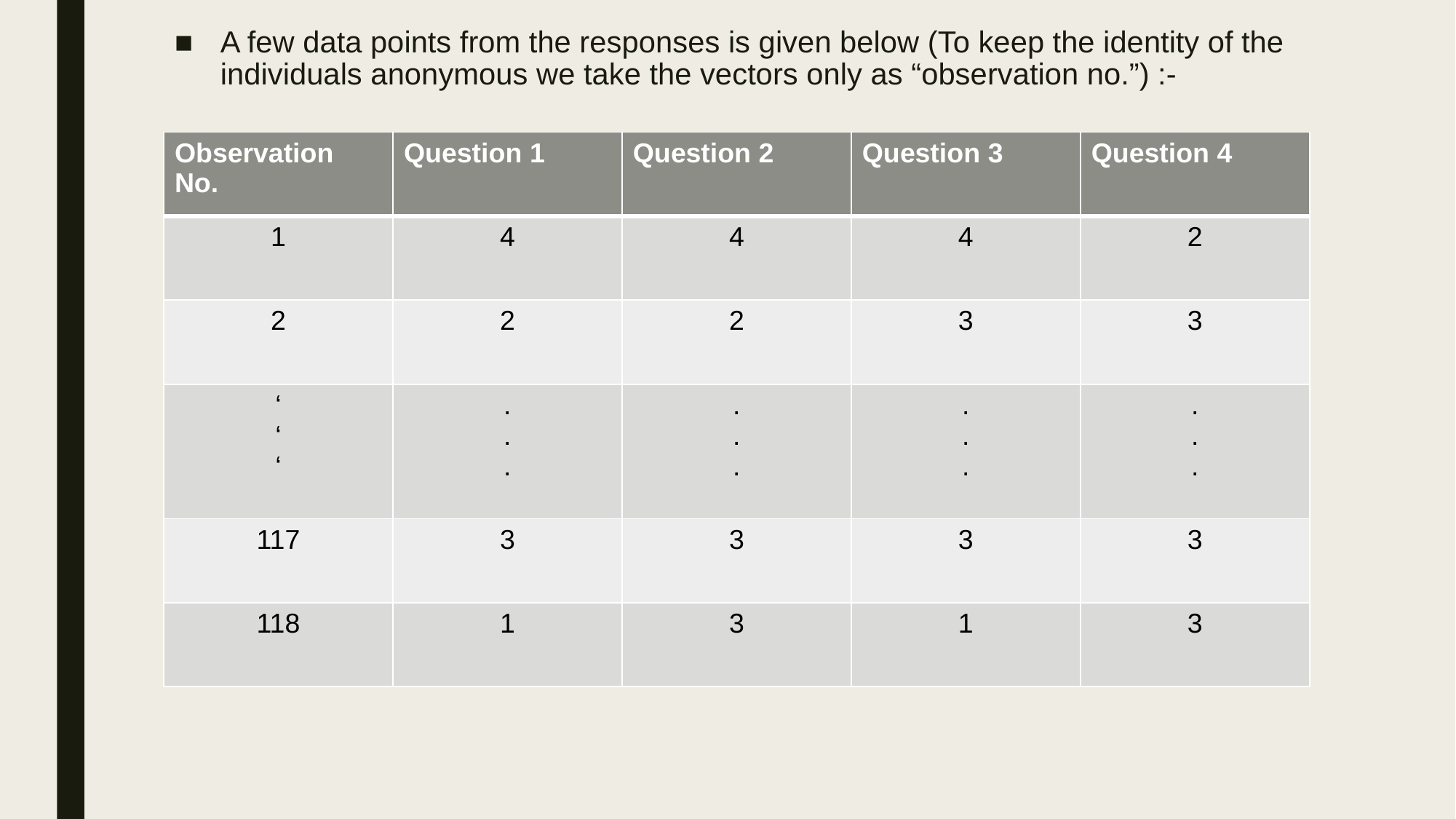

A few data points from the responses is given below (To keep the identity of the individuals anonymous we take the vectors only as “observation no.”) :-
| Observation No. | Question 1 | Question 2 | Question 3 | Question 4 |
| --- | --- | --- | --- | --- |
| 1 | 4 | 4 | 4 | 2 |
| 2 | 2 | 2 | 3 | 3 |
| ‘ ‘ ‘ | . . . | . . . | . . . | . . . |
| 117 | 3 | 3 | 3 | 3 |
| 118 | 1 | 3 | 1 | 3 |